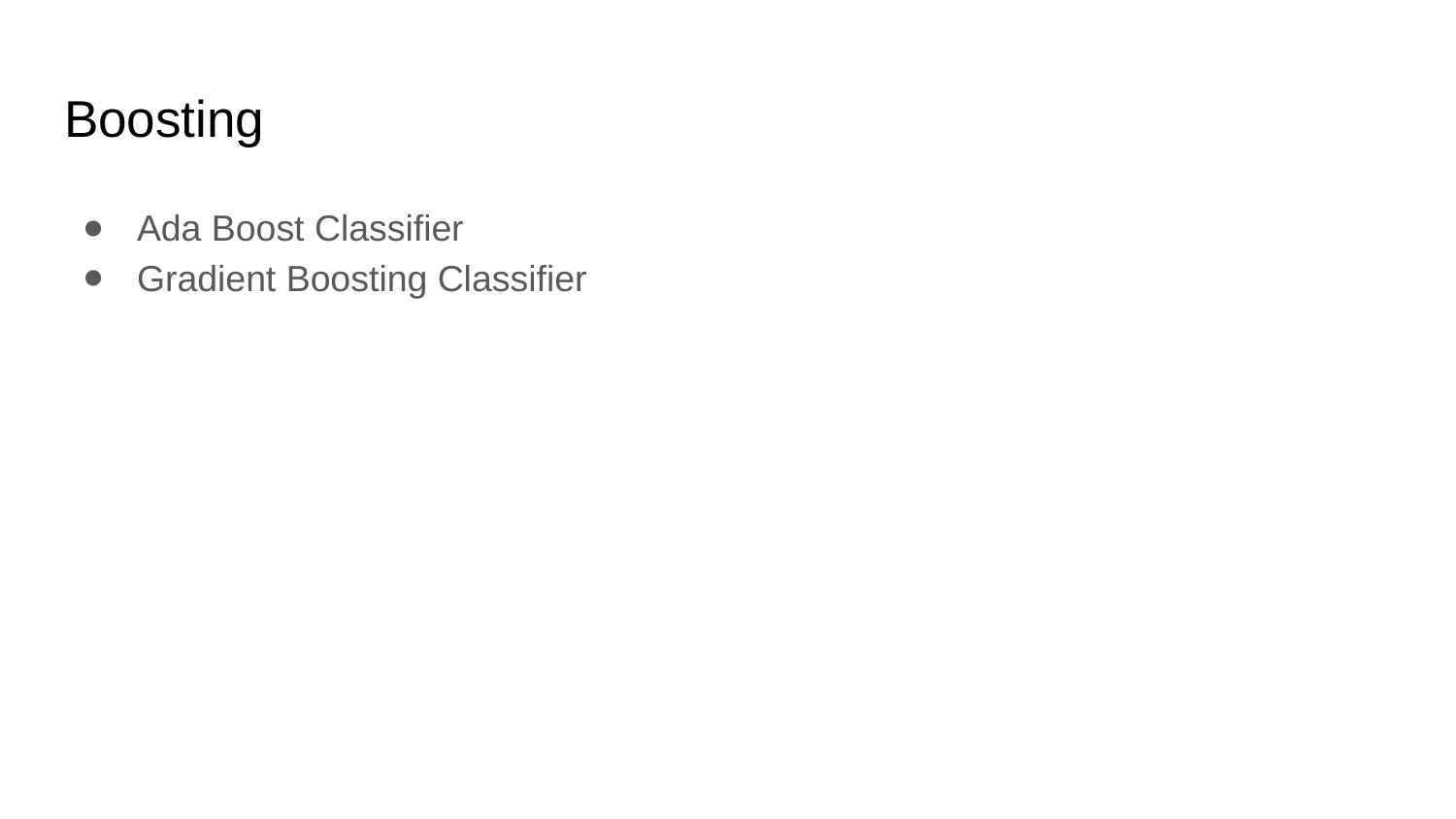

# Boosting
Ada Boost Classifier
Gradient Boosting Classifier